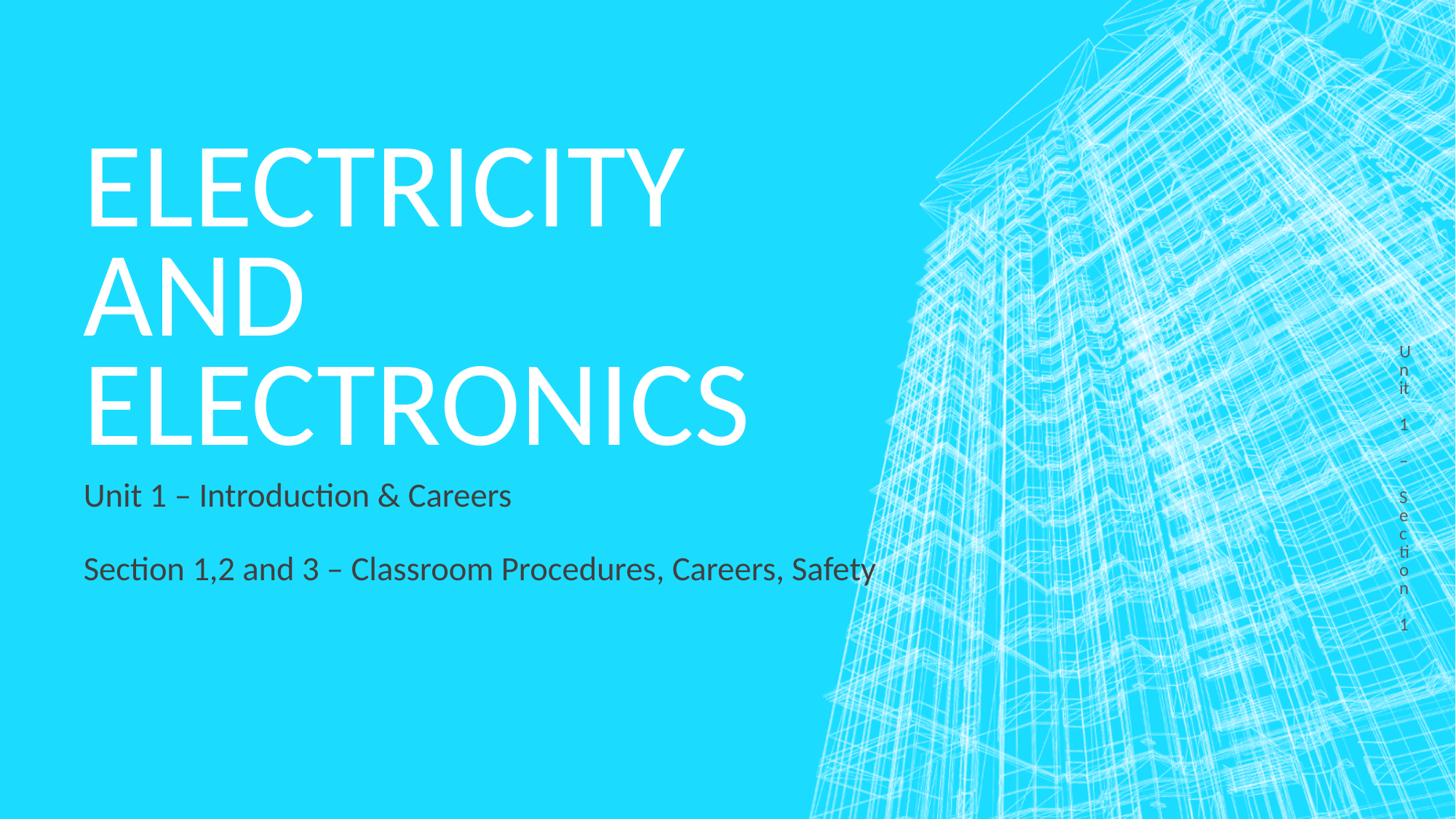

Unit 1 – Section 1
# Electricity and electronics
Unit 1 – Introduction & Careers

Section 1,2 and 3 – Classroom Procedures, Careers, Safety